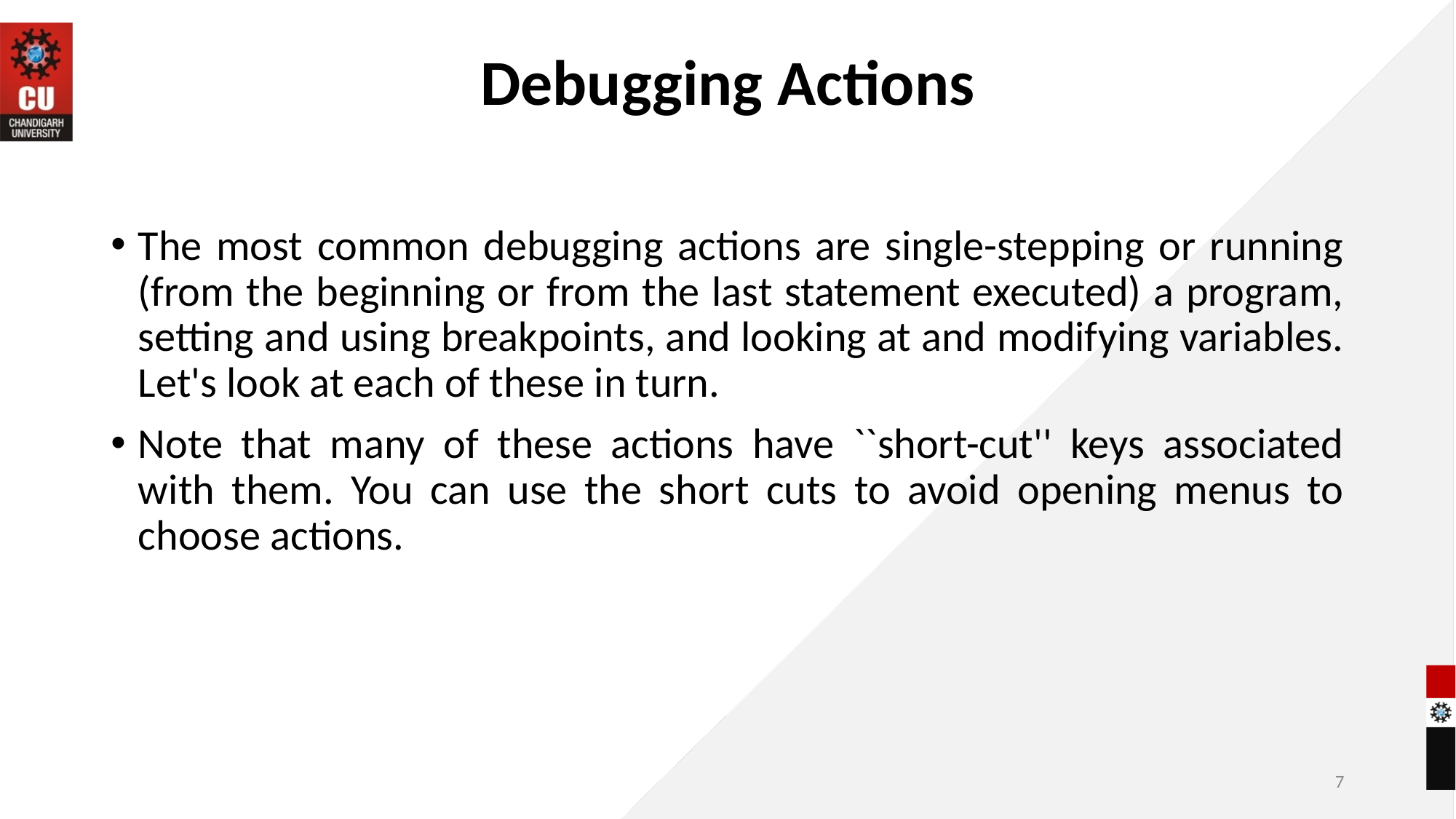

# Debugging Actions
The most common debugging actions are single-stepping or running (from the beginning or from the last statement executed) a program, setting and using breakpoints, and looking at and modifying variables. Let's look at each of these in turn.
Note that many of these actions have ``short-cut'' keys associated with them. You can use the short cuts to avoid opening menus to choose actions.

7